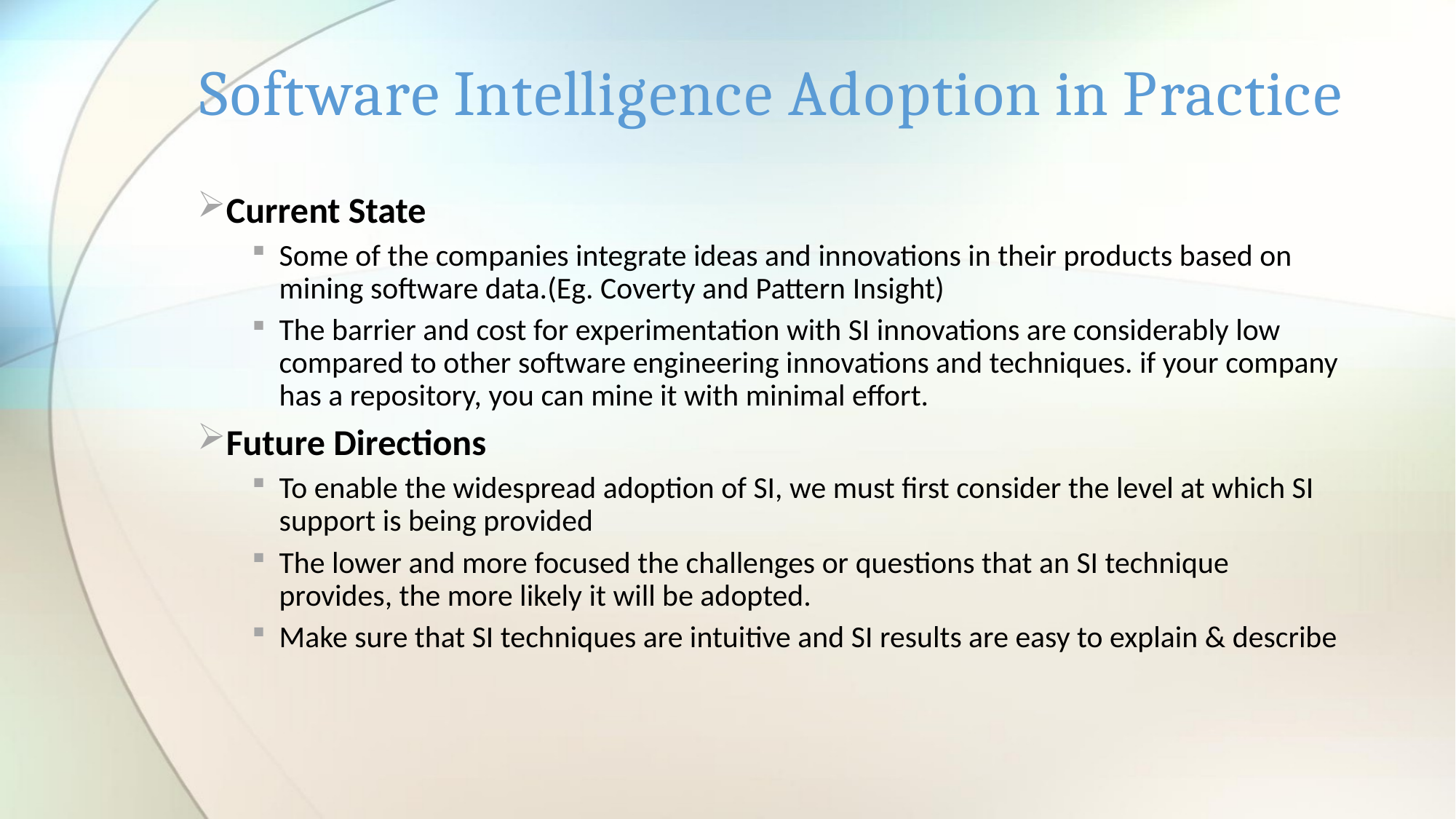

# Software Intelligence Adoption in Practice
Current State
Some of the companies integrate ideas and innovations in their products based on mining software data.(Eg. Coverty and Pattern Insight)
The barrier and cost for experimentation with SI innovations are considerably low compared to other software engineering innovations and techniques. if your company has a repository, you can mine it with minimal effort.
Future Directions
To enable the widespread adoption of SI, we must first consider the level at which SI support is being provided
The lower and more focused the challenges or questions that an SI technique provides, the more likely it will be adopted.
Make sure that SI techniques are intuitive and SI results are easy to explain & describe